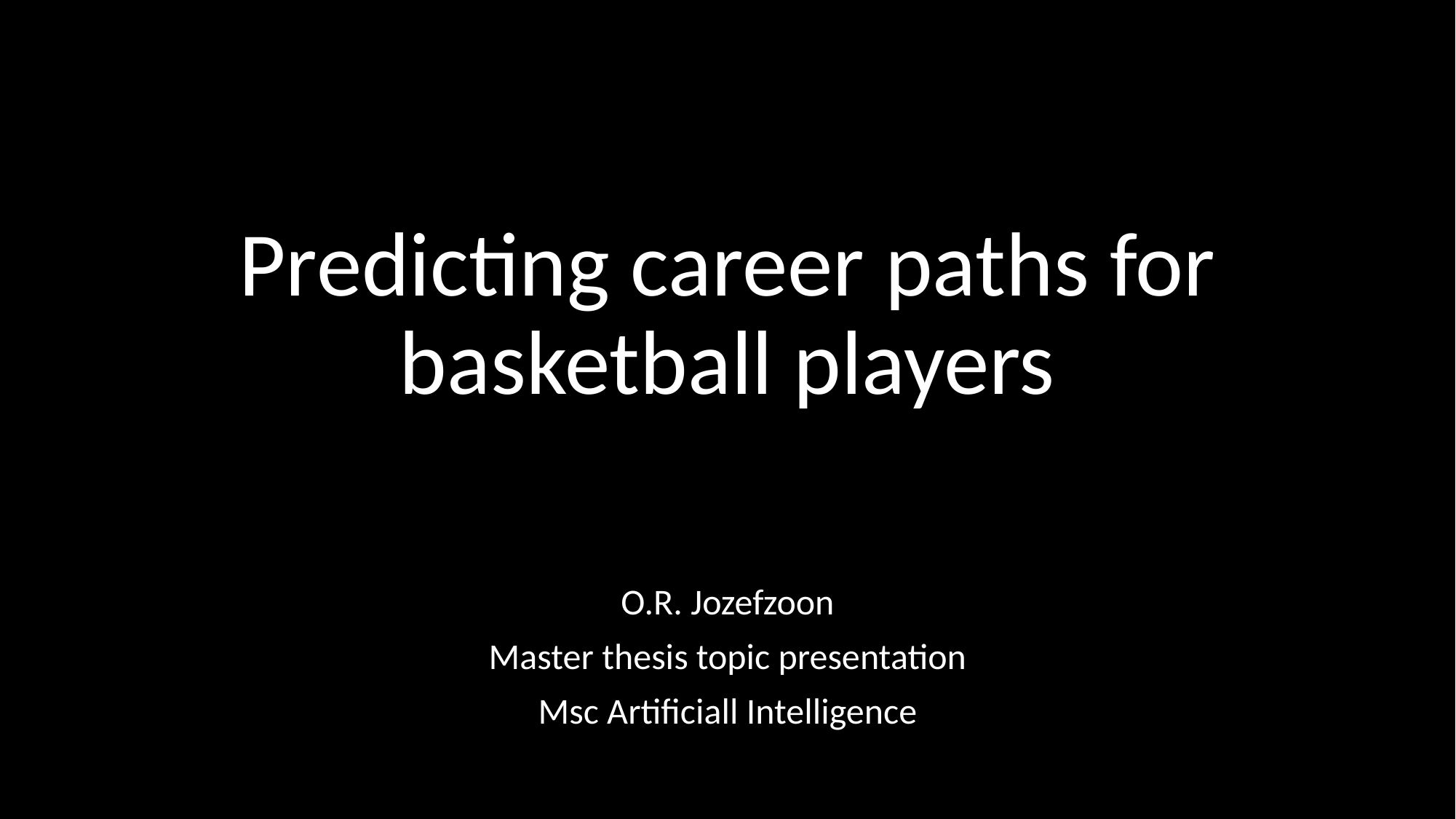

# Predicting career paths for basketball players
O.R. Jozefzoon
Master thesis topic presentation
Msc Artificiall Intelligence